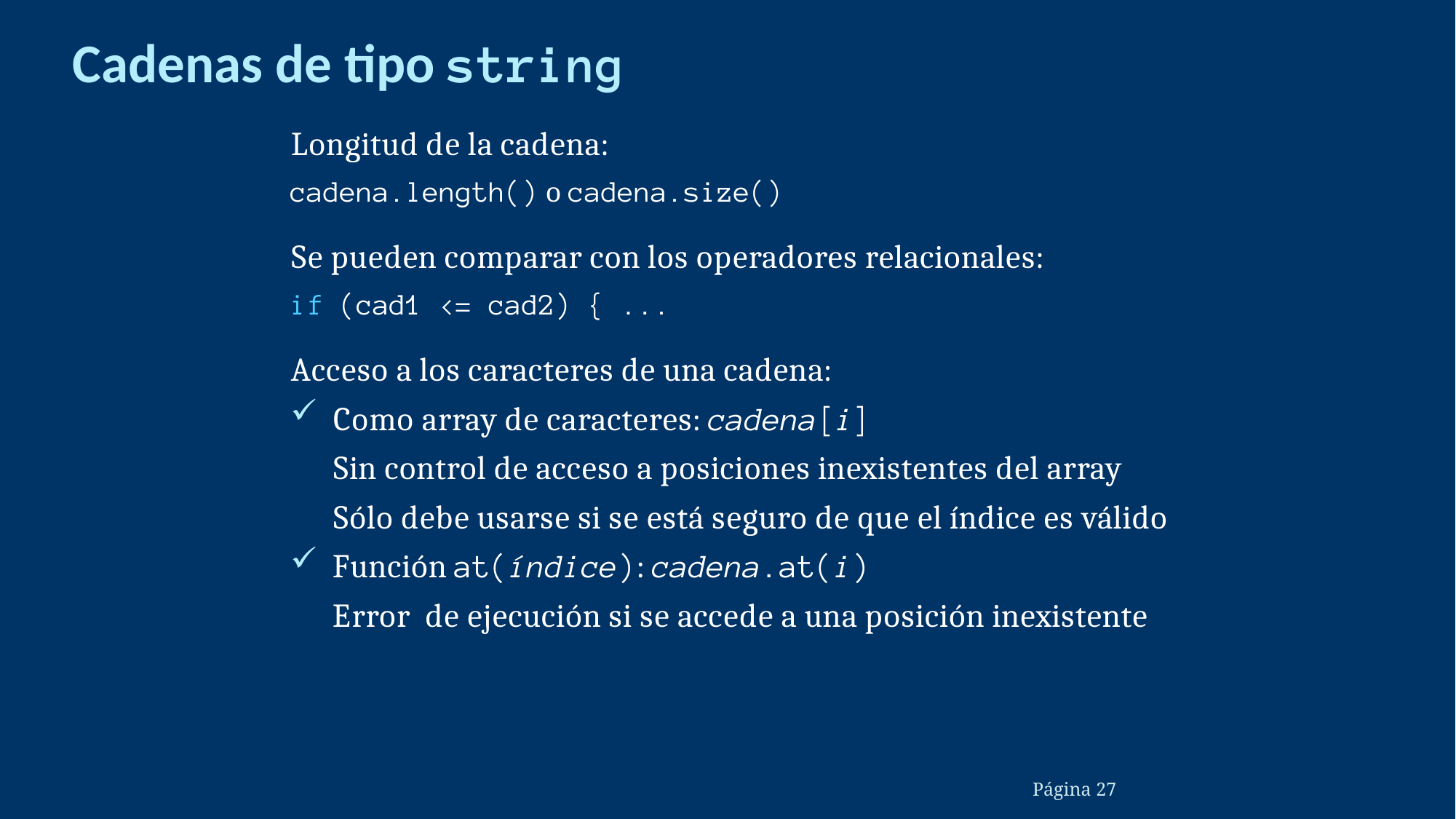

# Cadenas de tipo string
Longitud de la cadena:
cadena.length() o cadena.size()
Se pueden comparar con los operadores relacionales:
if (cad1 <= cad2) { ...
Acceso a los caracteres de una cadena:
Como array de caracteres: cadena[i]
Sin control de acceso a posiciones inexistentes del array
Sólo debe usarse si se está seguro de que el índice es válido
Función at(índice): cadena.at(i)
Error  de ejecución si se accede a una posición inexistente
ISFTN151 – AS AyED I
Página 27